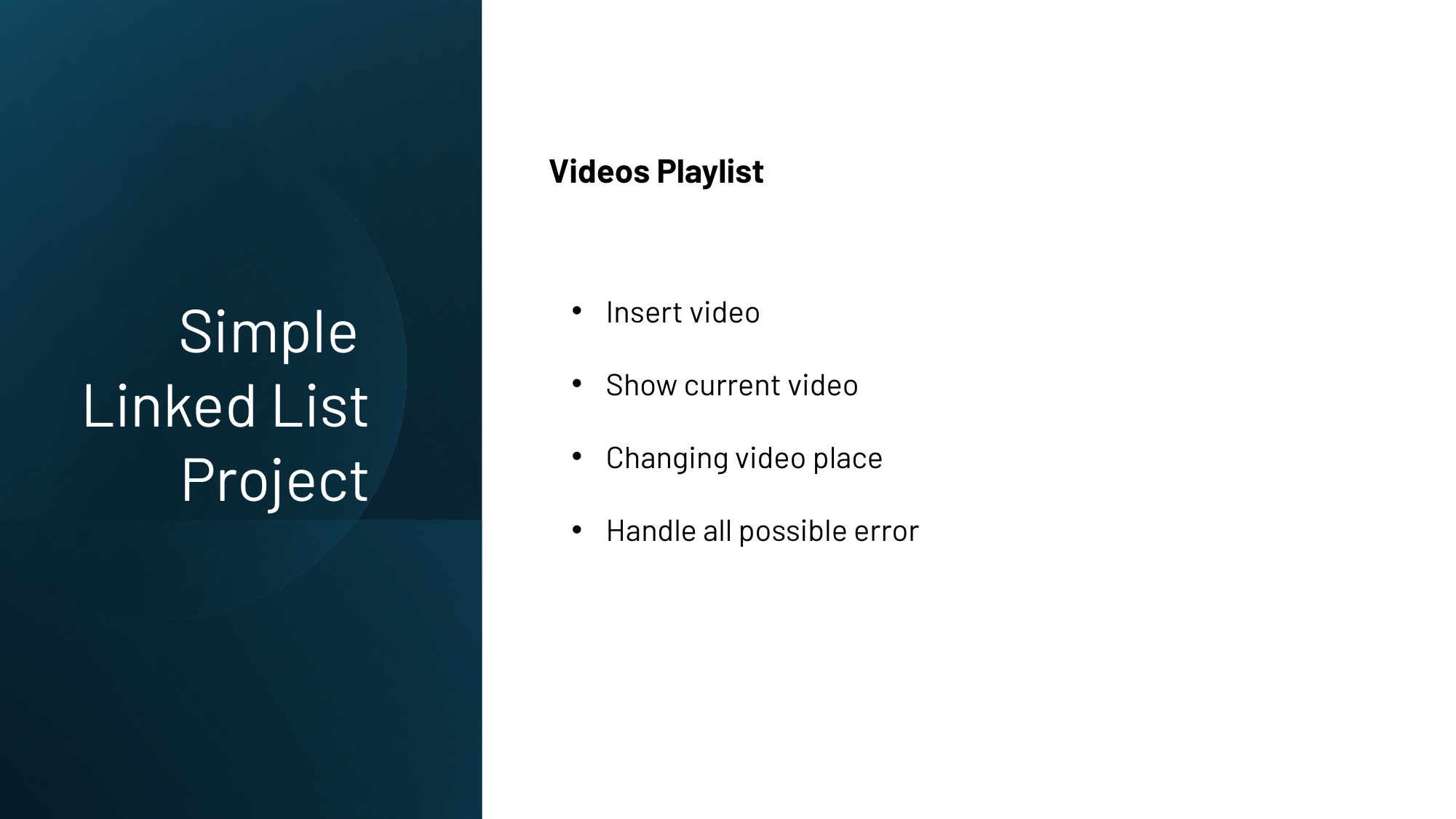

Simple
Linked List
Project

Videos Playlist

Insert video
Show current video
Changing video place
Handle all possible error